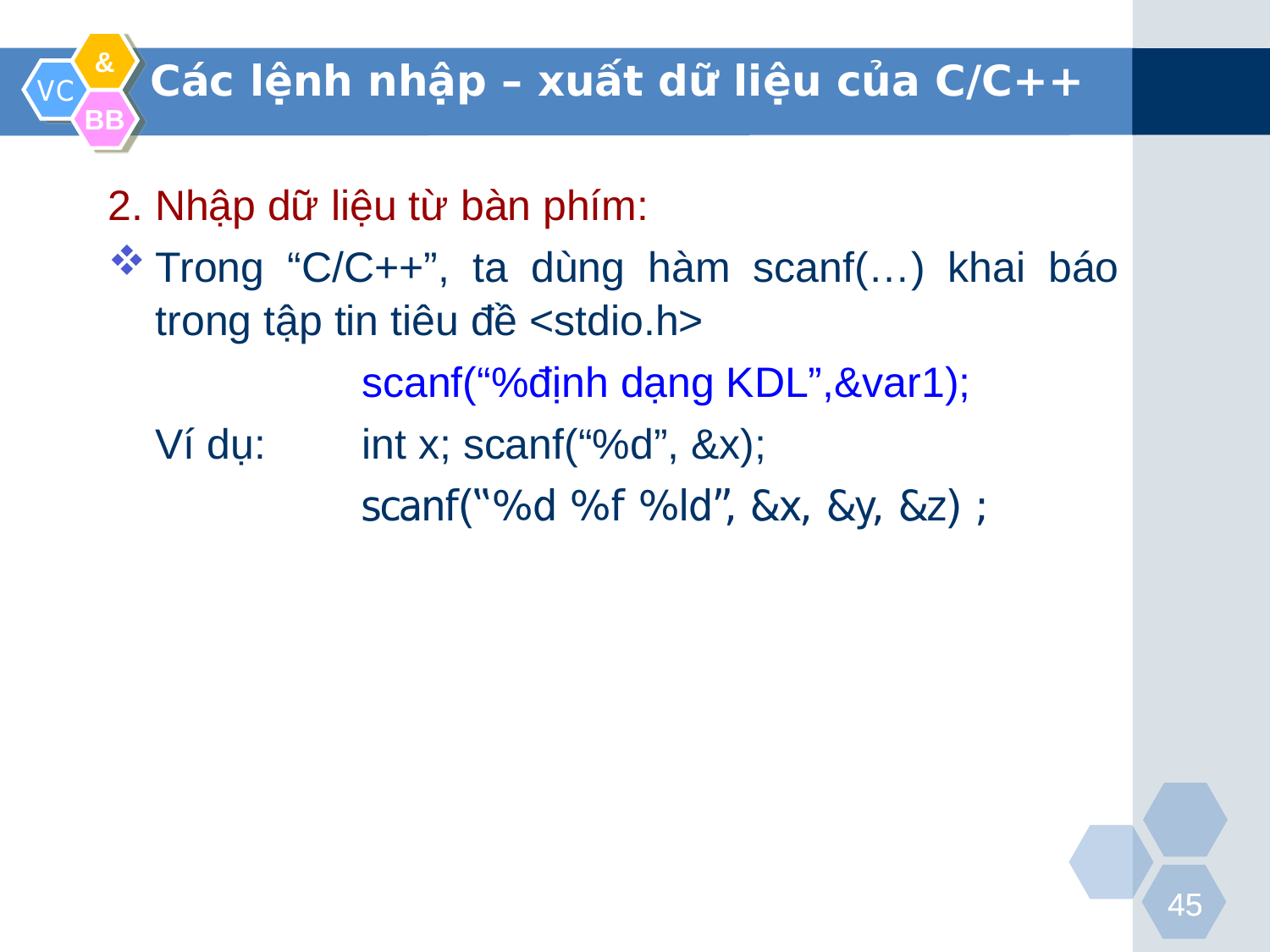

Các lệnh nhập – xuất dữ liệu của C/C++
2. Nhập dữ liệu từ bàn phím:
Trong “C/C++”, ta dùng hàm scanf(…) khai báo trong tập tin tiêu đề <stdio.h>
		scanf(“%định dạng KDL”,&var1);
    Ví dụ: 	int x; scanf(“%d”, &x);
		scanf(“%d %f %ld”, &x, &y, &z) ;